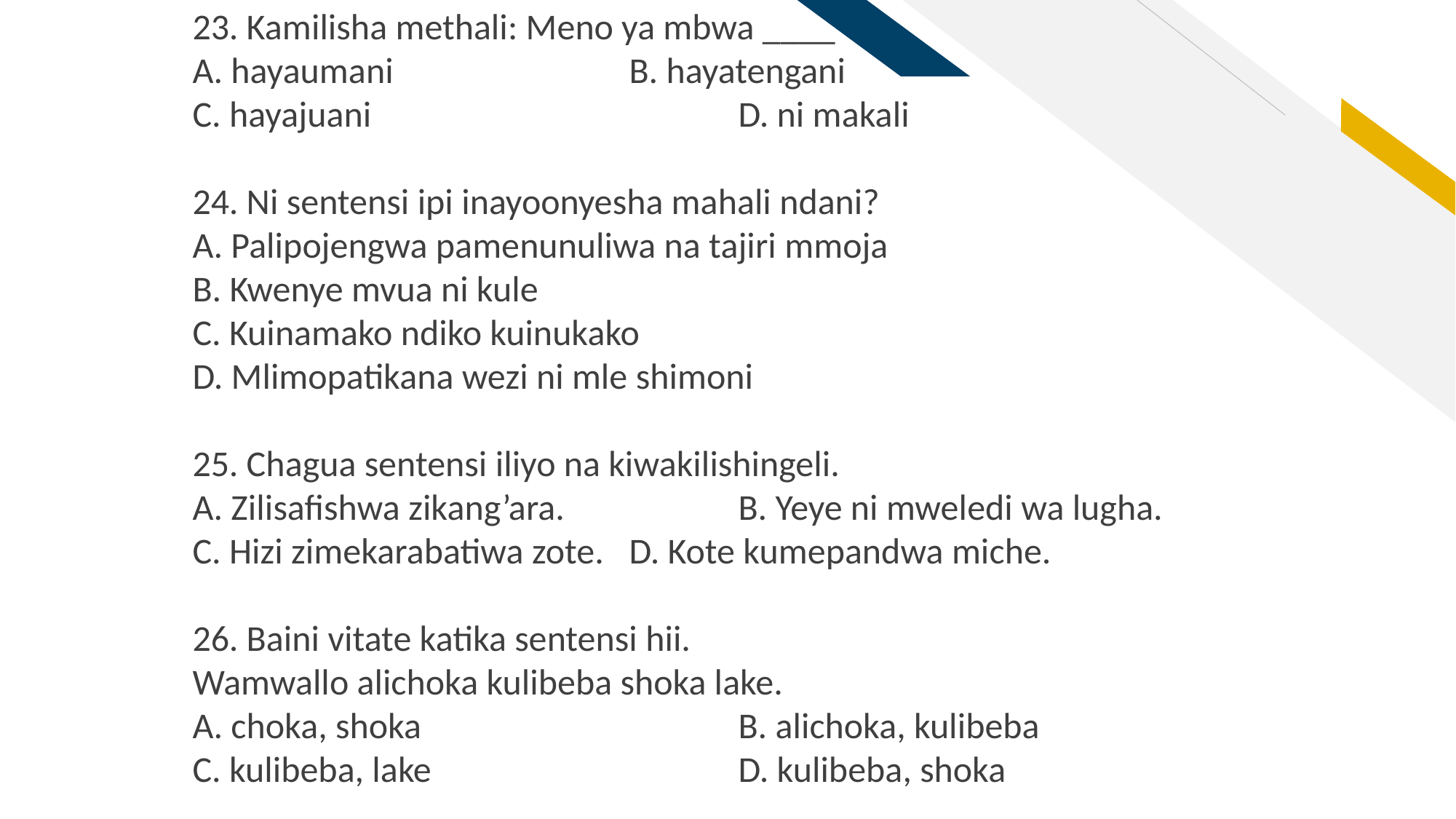

23. Kamilisha methali: Meno ya mbwa ____
A. hayaumani 			B. hayatengani
C. hayajuani 				D. ni makali

24. Ni sentensi ipi inayoonyesha mahali ndani?
A. Palipojengwa pamenunuliwa na tajiri mmoja
B. Kwenye mvua ni kule
C. Kuinamako ndiko kuinukako
D. Mlimopatikana wezi ni mle shimoni

25. Chagua sentensi iliyo na kiwakilishingeli.
A. Zilisafishwa zikang’ara. 		B. Yeye ni mweledi wa lugha.
C. Hizi zimekarabatiwa zote. 	D. Kote kumepandwa miche.

26. Baini vitate katika sentensi hii.
Wamwallo alichoka kulibeba shoka lake.
A. choka, shoka 			B. alichoka, kulibeba
C. kulibeba, lake 			D. kulibeba, shoka